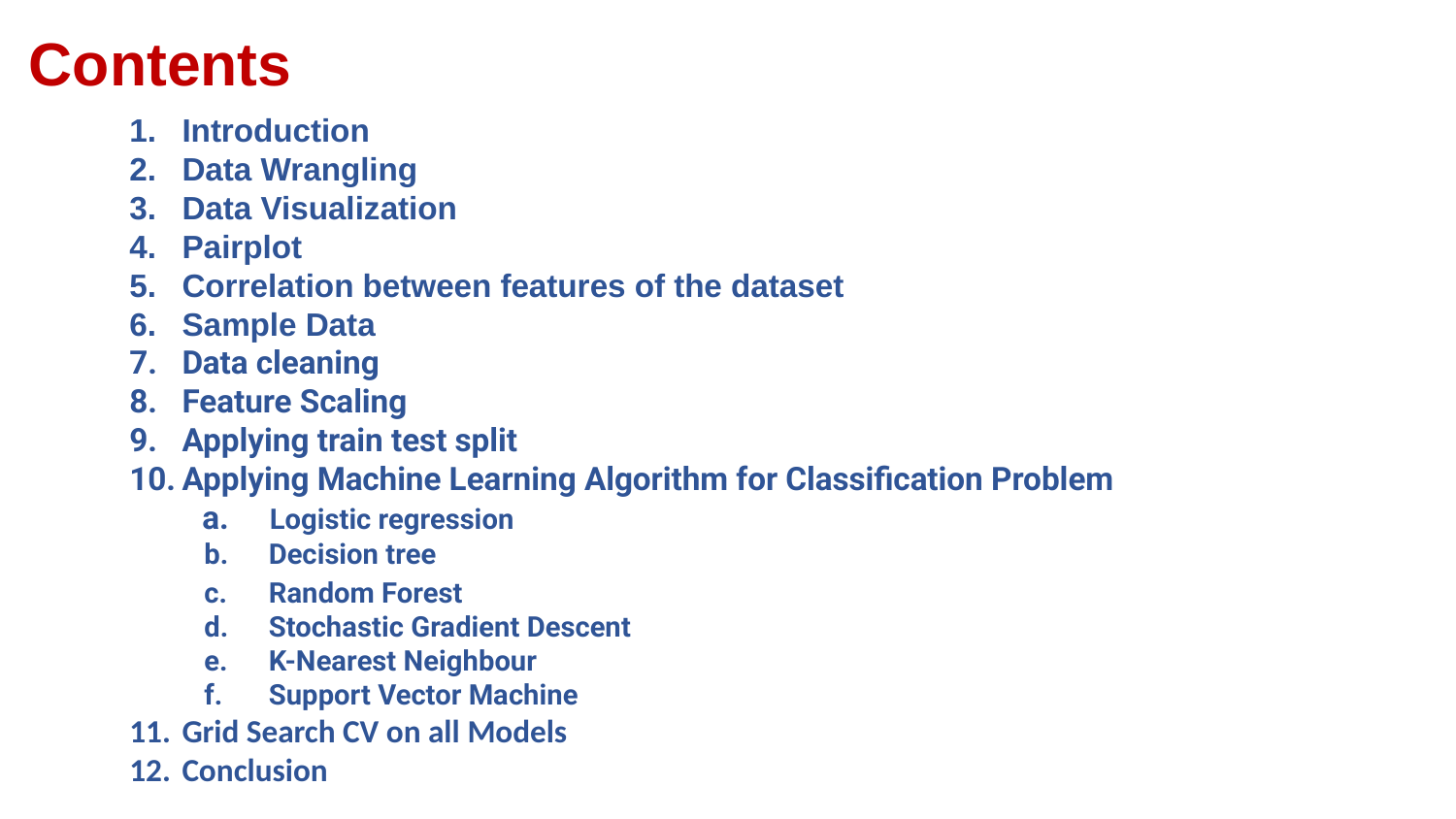

Contents
Introduction
Data Wrangling
Data Visualization
Pairplot
Correlation between features of the dataset
Sample Data
Data cleaning
Feature Scaling
Applying train test split
Applying Machine Learning Algorithm for Classification Problem
  Logistic regression
  Decision tree
  Random Forest
  Stochastic Gradient Descent
  K-Nearest Neighbour
  Support Vector Machine
Grid Search CV on all Models
Conclusion